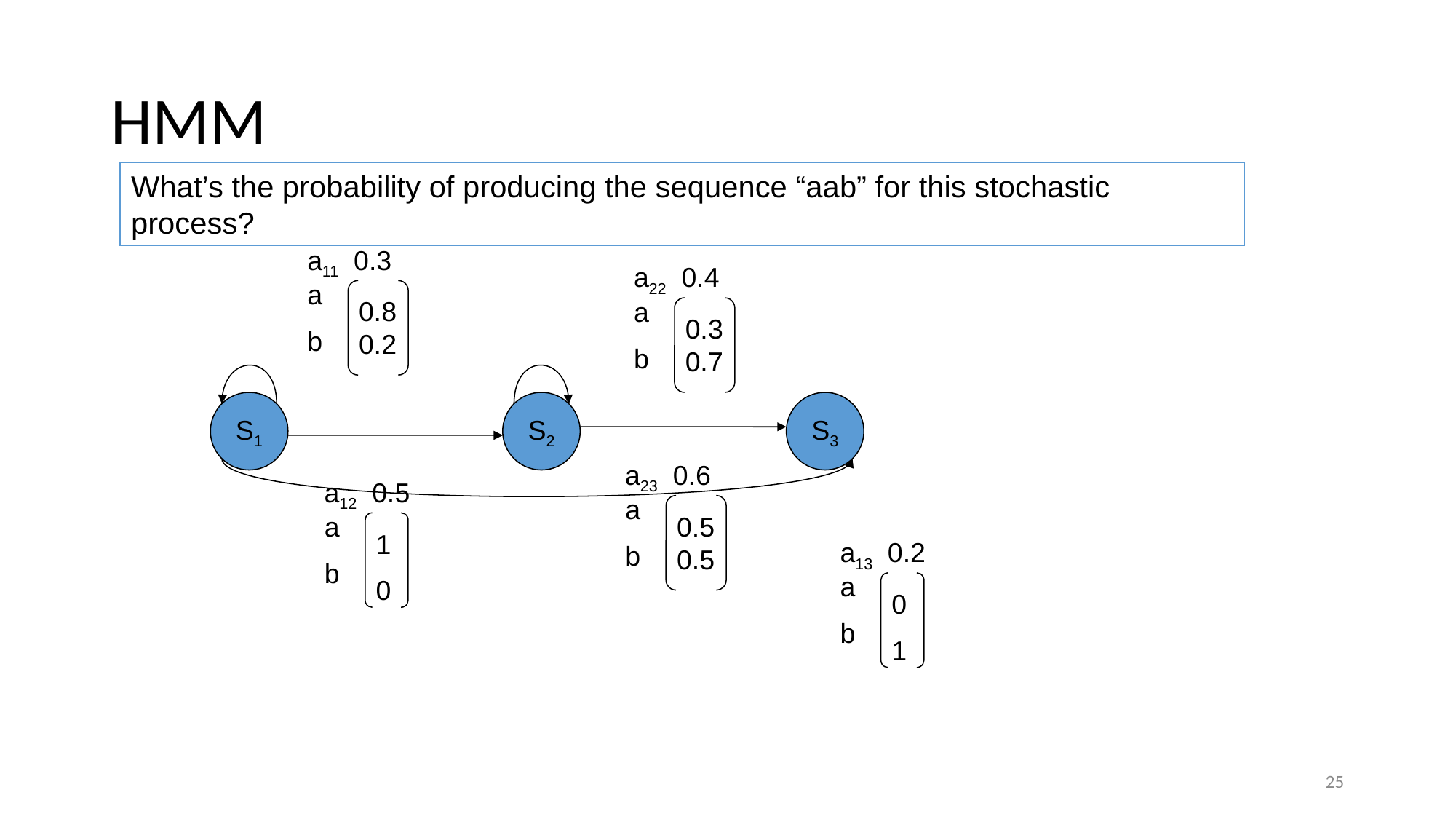

# HMM
What’s the probability of producing the sequence “aab” for this stochastic process?
a11  0.3
a
b

0.80.2
a22  0.4
a
b

0.30.7
S1
S2
S3

a23  0.6
a
b

0.50.5
a12  0.5
a
b

1
0
a13  0.2
a
b

0
1
25